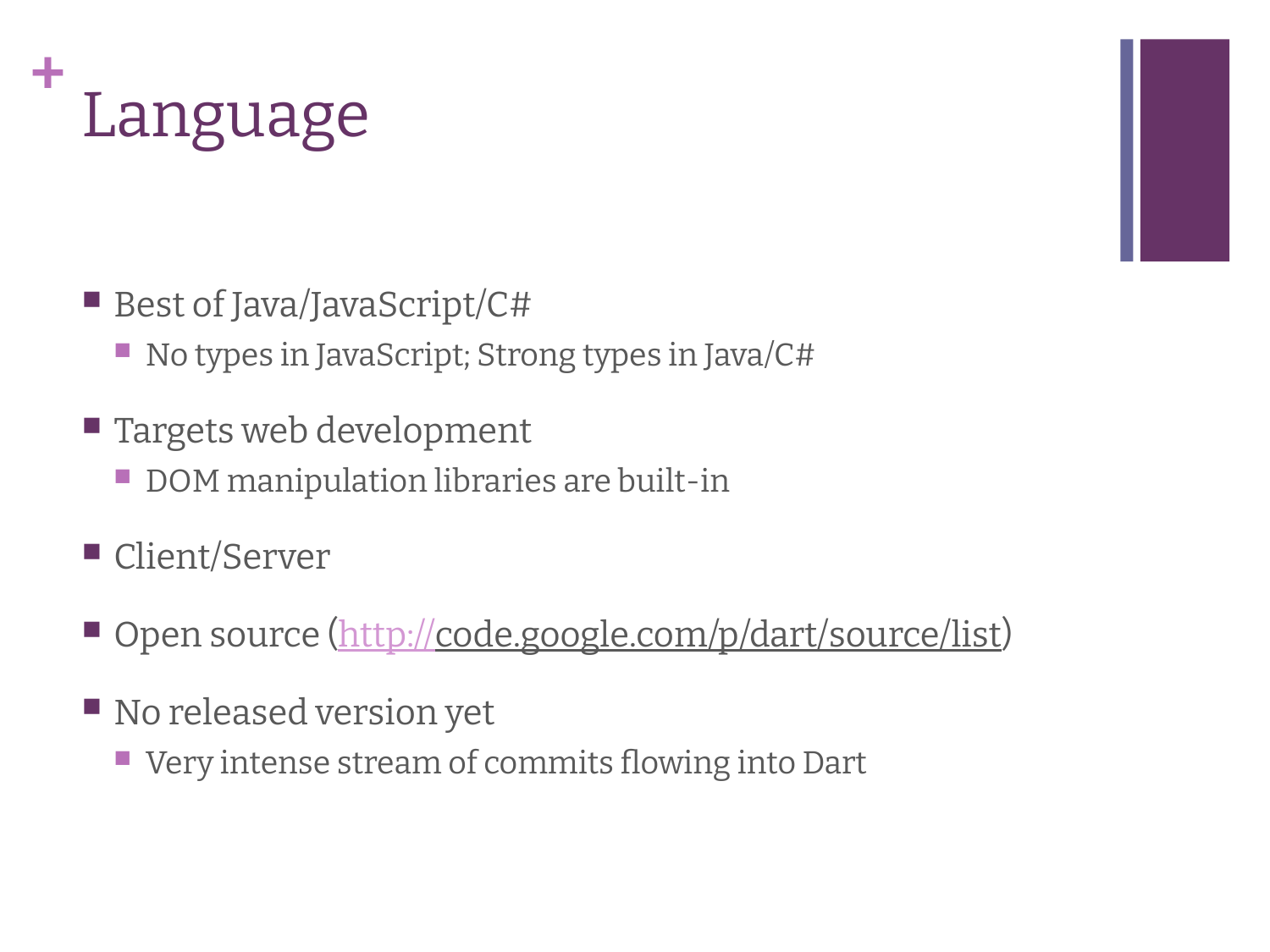

# Language
Best of Java/JavaScript/C#
No types in JavaScript; Strong types in Java/C#
Targets web development
DOM manipulation libraries are built-in
Client/Server
Open source (http://code.google.com/p/dart/source/list)
No released version yet
Very intense stream of commits flowing into Dart